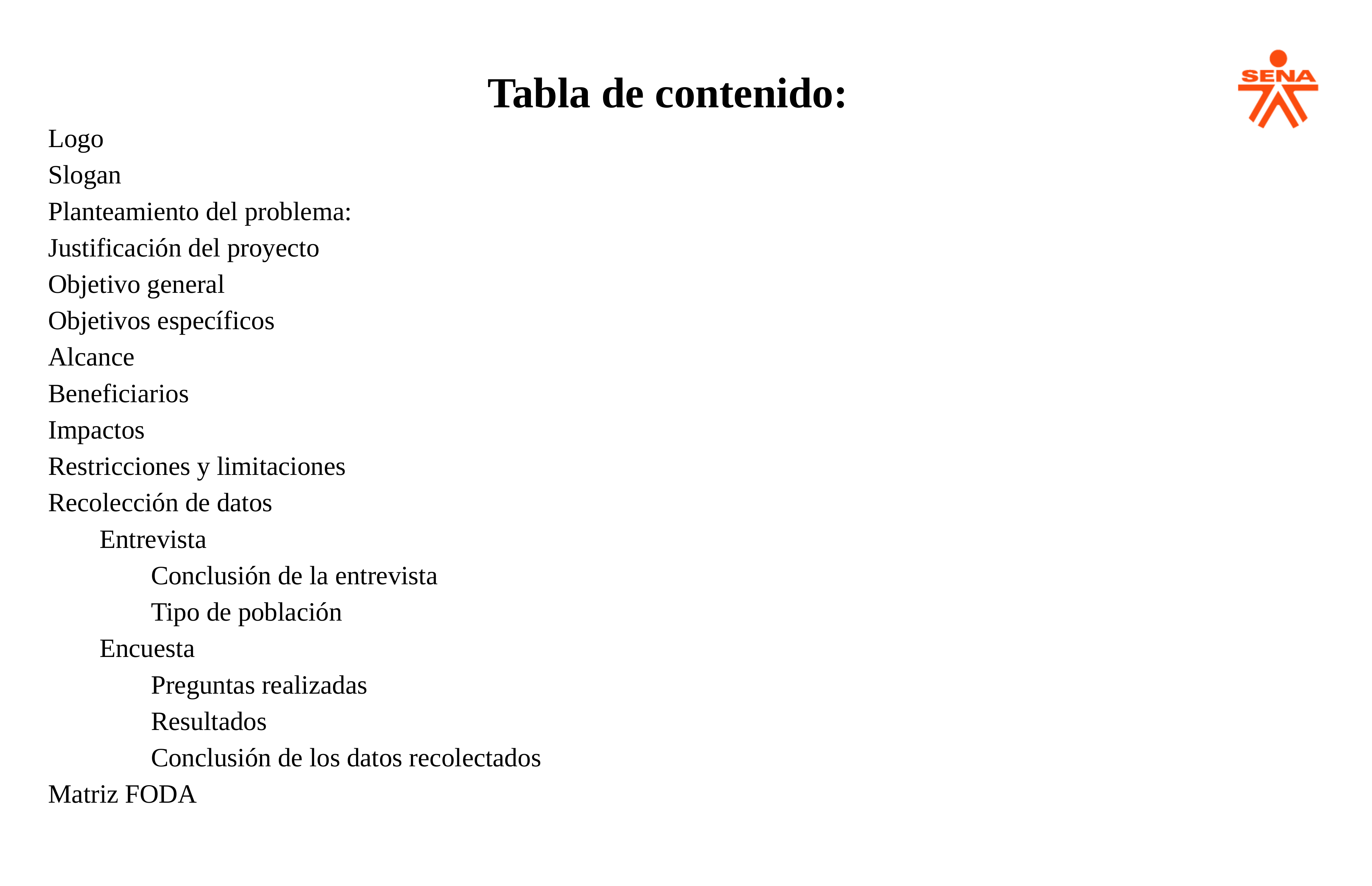

Tabla de contenido:
Logo
Slogan
Planteamiento del problema:
Justificación del proyecto
Objetivo general
Objetivos específicos
Alcance
Beneficiarios
Impactos
Restricciones y limitaciones
Recolección de datos
	Entrevista
		Conclusión de la entrevista
		Tipo de población
	Encuesta
		Preguntas realizadas
		Resultados
		Conclusión de los datos recolectados
Matriz FODA